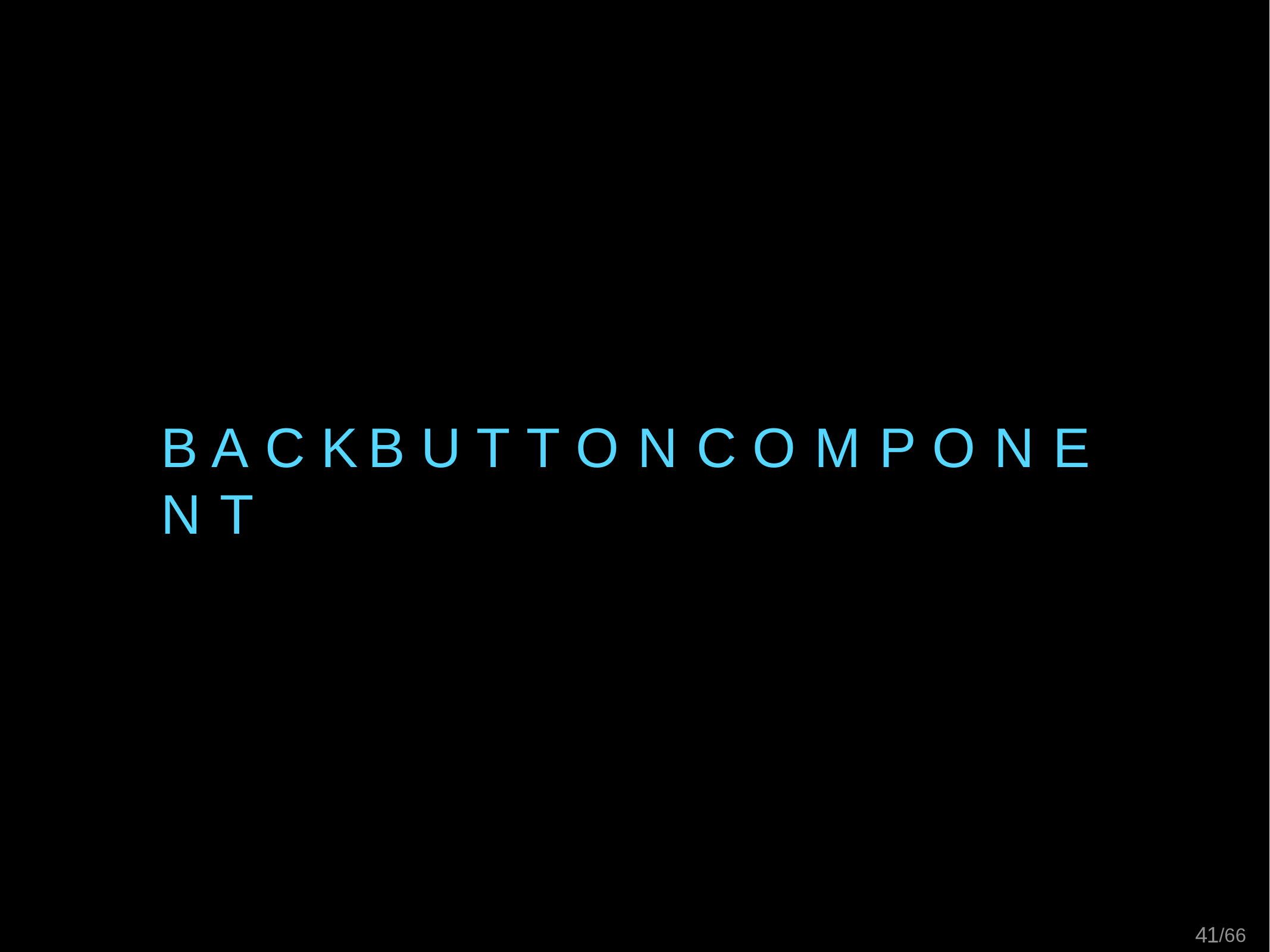

# B A C K	B U T T O N	C O M P O N E N T
41/66